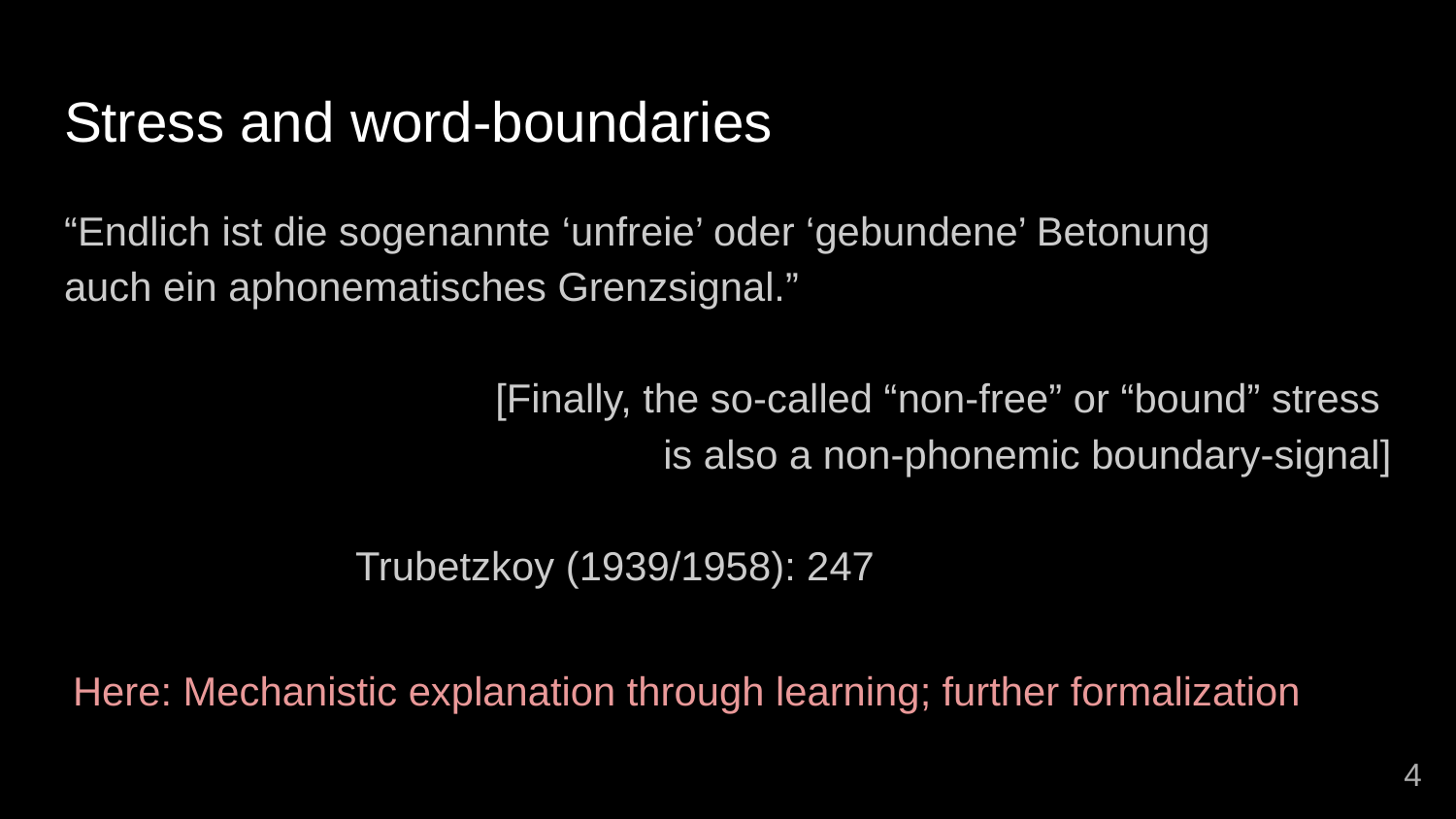

# Stress and word-boundaries
“Endlich ist die sogenannte ‘unfreie’ oder ‘gebundene’ Betonung
auch ein aphonematisches Grenzsignal.”

[Finally, the so-called “non-free” or “bound” stress
is also a non-phonemic boundary-signal]

Trubetzkoy (1939/1958): 247
Here: Mechanistic explanation through learning; further formalization
4